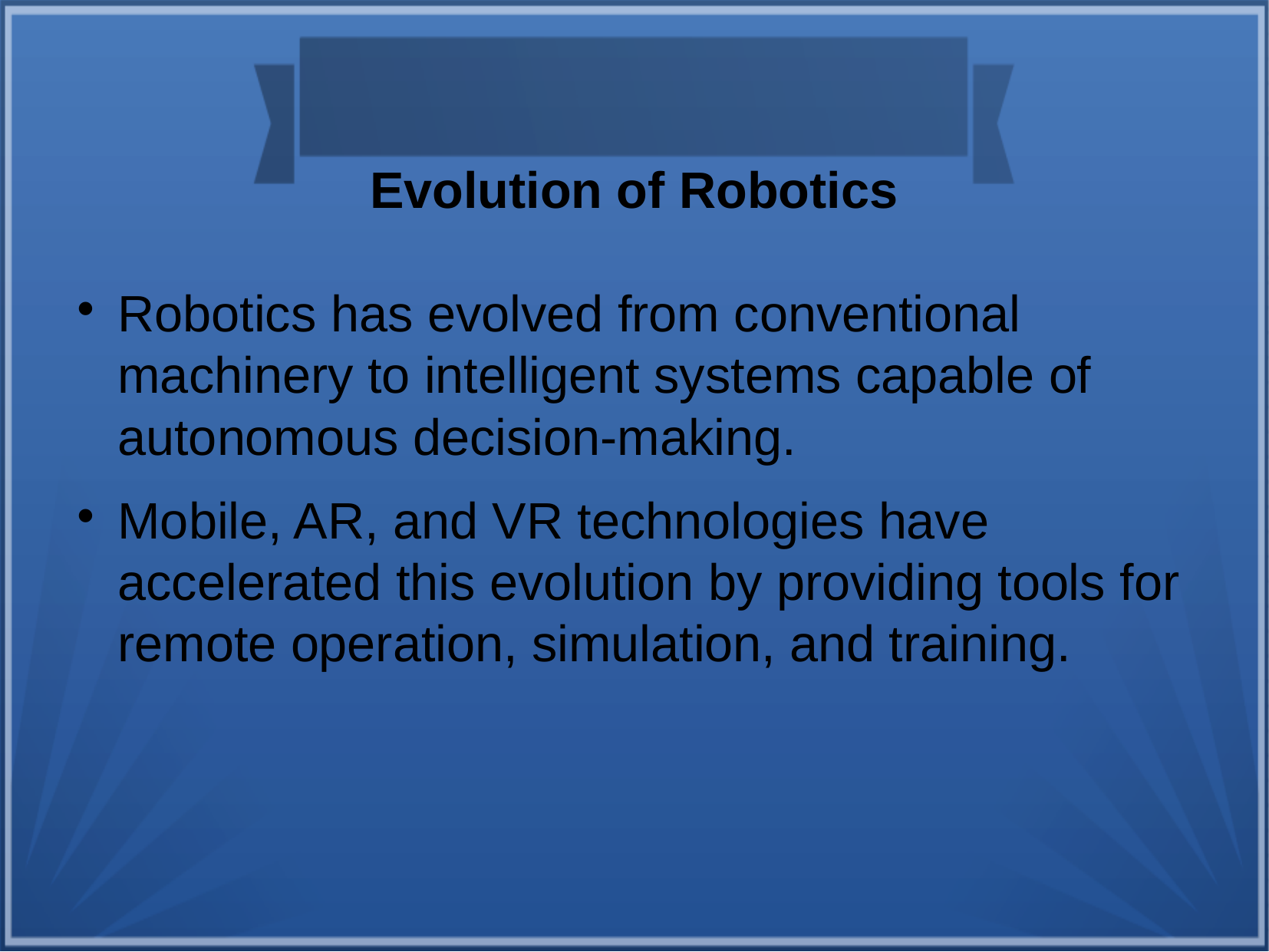

Evolution of Robotics
Robotics has evolved from conventional machinery to intelligent systems capable of autonomous decision-making.
Mobile, AR, and VR technologies have accelerated this evolution by providing tools for remote operation, simulation, and training.